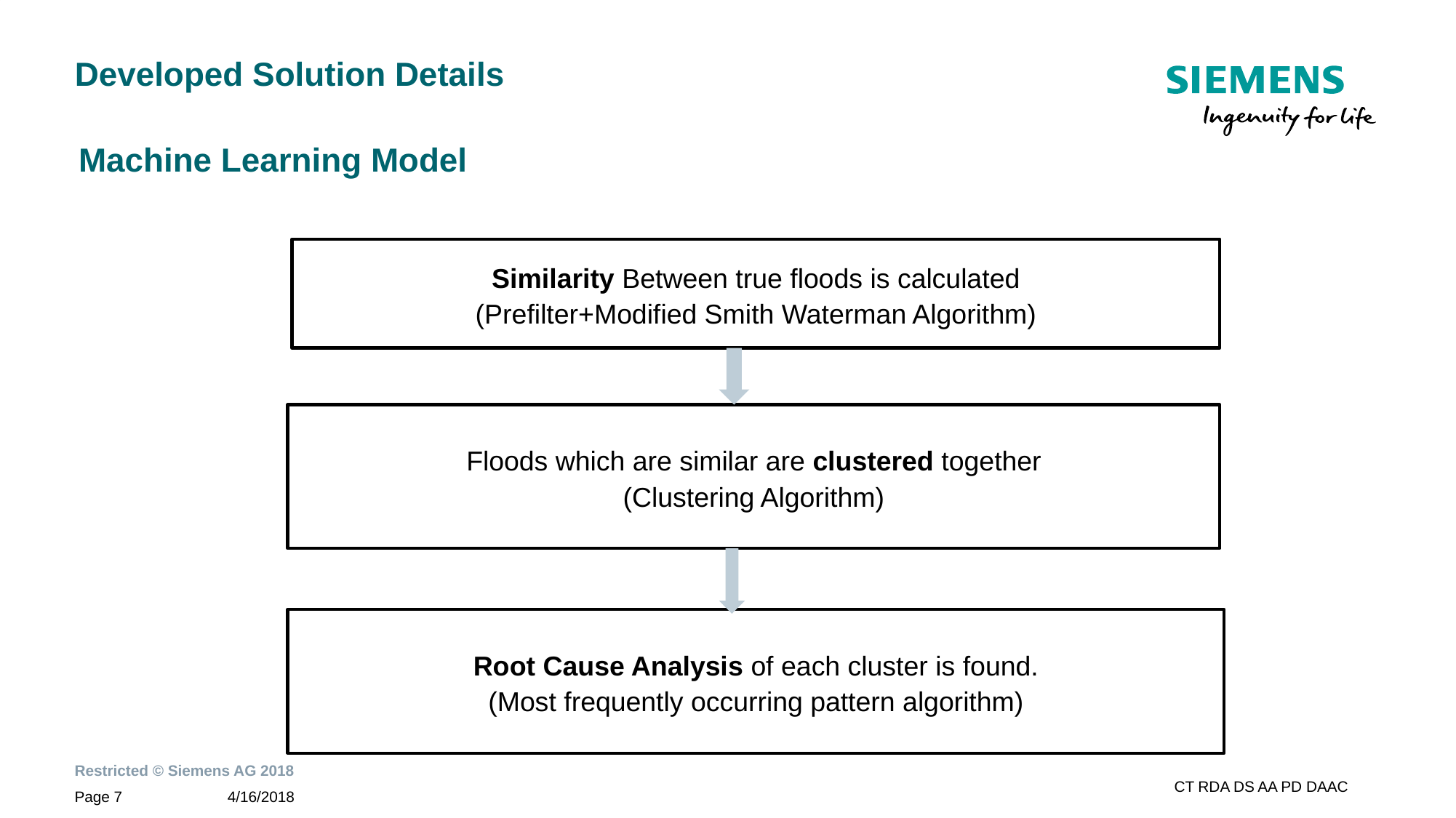

# Developed Solution Details
Machine Learning Model

Similarity Between true floods is calculated
(Prefilter+Modified Smith Waterman Algorithm)

Floods which are similar are clustered together
(Clustering Algorithm)

Root Cause Analysis of each cluster is found.
(Most frequently occurring pattern algorithm)
4/16/2018
Page 7